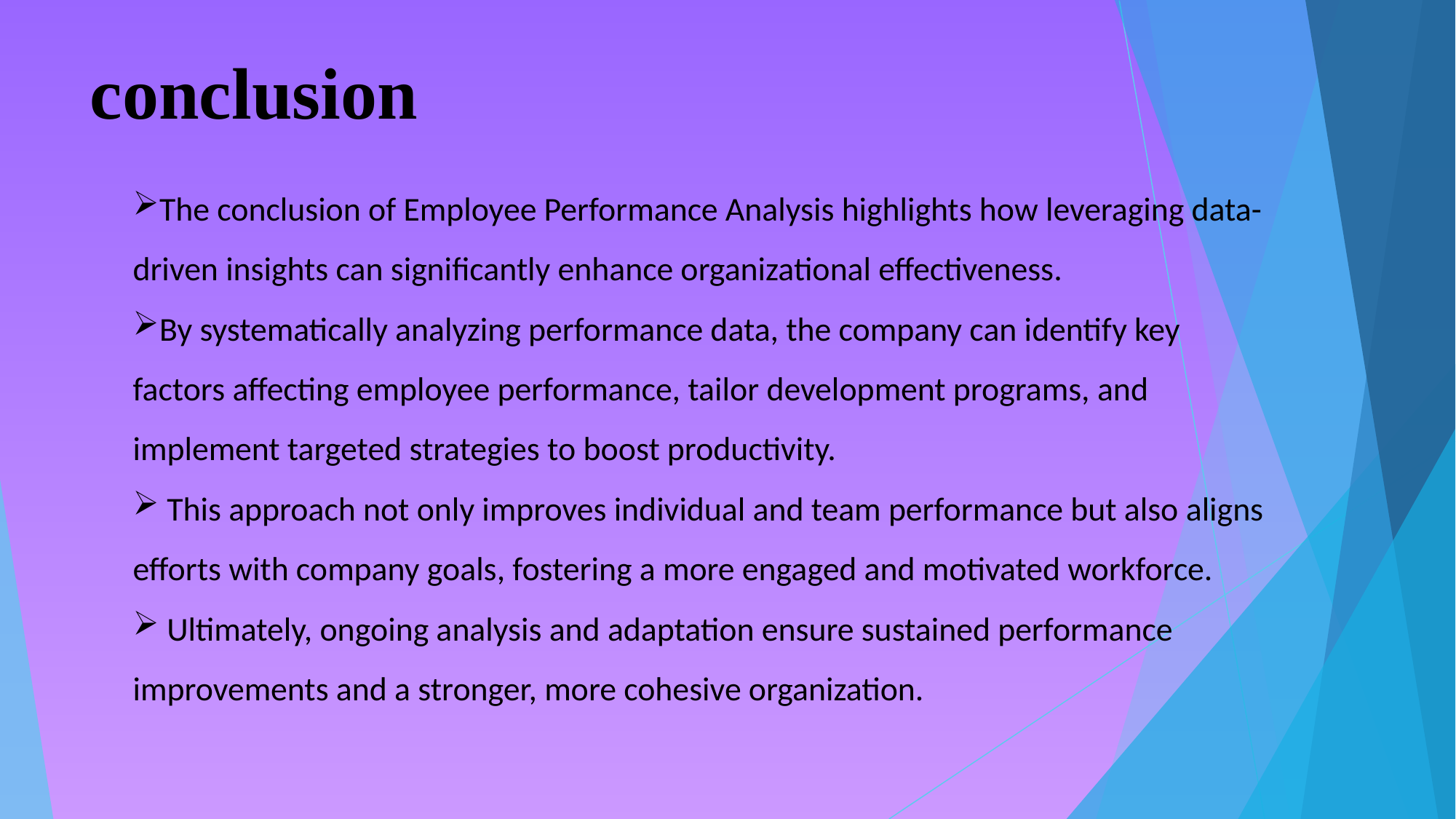

# conclusion
The conclusion of Employee Performance Analysis highlights how leveraging data-driven insights can significantly enhance organizational effectiveness.
By systematically analyzing performance data, the company can identify key factors affecting employee performance, tailor development programs, and implement targeted strategies to boost productivity.
 This approach not only improves individual and team performance but also aligns efforts with company goals, fostering a more engaged and motivated workforce.
 Ultimately, ongoing analysis and adaptation ensure sustained performance improvements and a stronger, more cohesive organization.